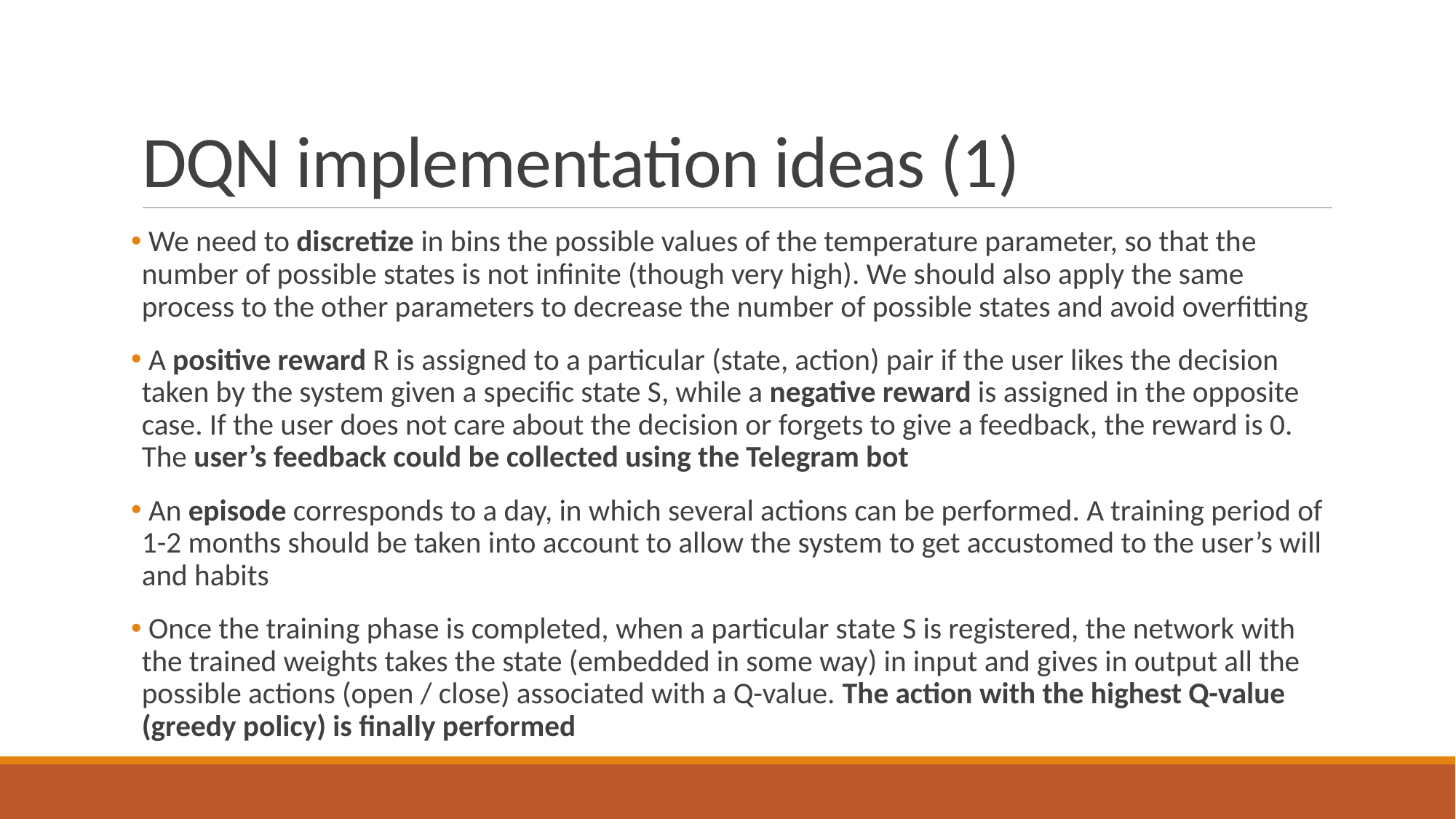

# DQN implementation ideas (1)
 We need to discretize in bins the possible values of the temperature parameter, so that the number of possible states is not infinite (though very high). We should also apply the same process to the other parameters to decrease the number of possible states and avoid overfitting
 A positive reward R is assigned to a particular (state, action) pair if the user likes the decision taken by the system given a specific state S, while a negative reward is assigned in the opposite case. If the user does not care about the decision or forgets to give a feedback, the reward is 0. The user’s feedback could be collected using the Telegram bot
 An episode corresponds to a day, in which several actions can be performed. A training period of 1-2 months should be taken into account to allow the system to get accustomed to the user’s will and habits
 Once the training phase is completed, when a particular state S is registered, the network with the trained weights takes the state (embedded in some way) in input and gives in output all the possible actions (open / close) associated with a Q-value. The action with the highest Q-value (greedy policy) is finally performed